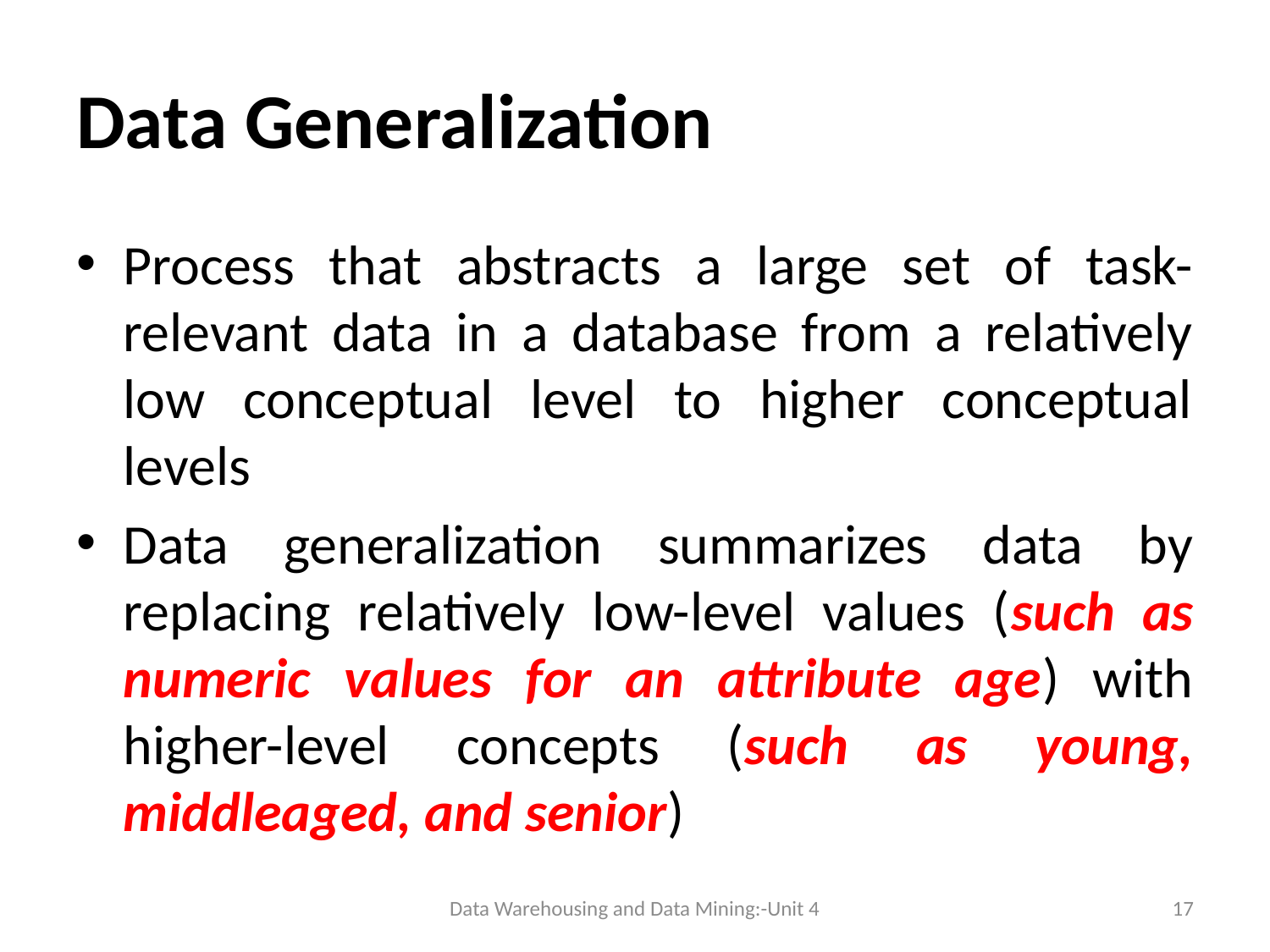

# Data Generalization
Process that abstracts a large set of task-relevant data in a database from a relatively low conceptual level to higher conceptual levels
Data generalization summarizes data by replacing relatively low-level values (such as numeric values for an attribute age) with higher-level concepts (such as young, middleaged, and senior)
Data Warehousing and Data Mining:-Unit 4
17